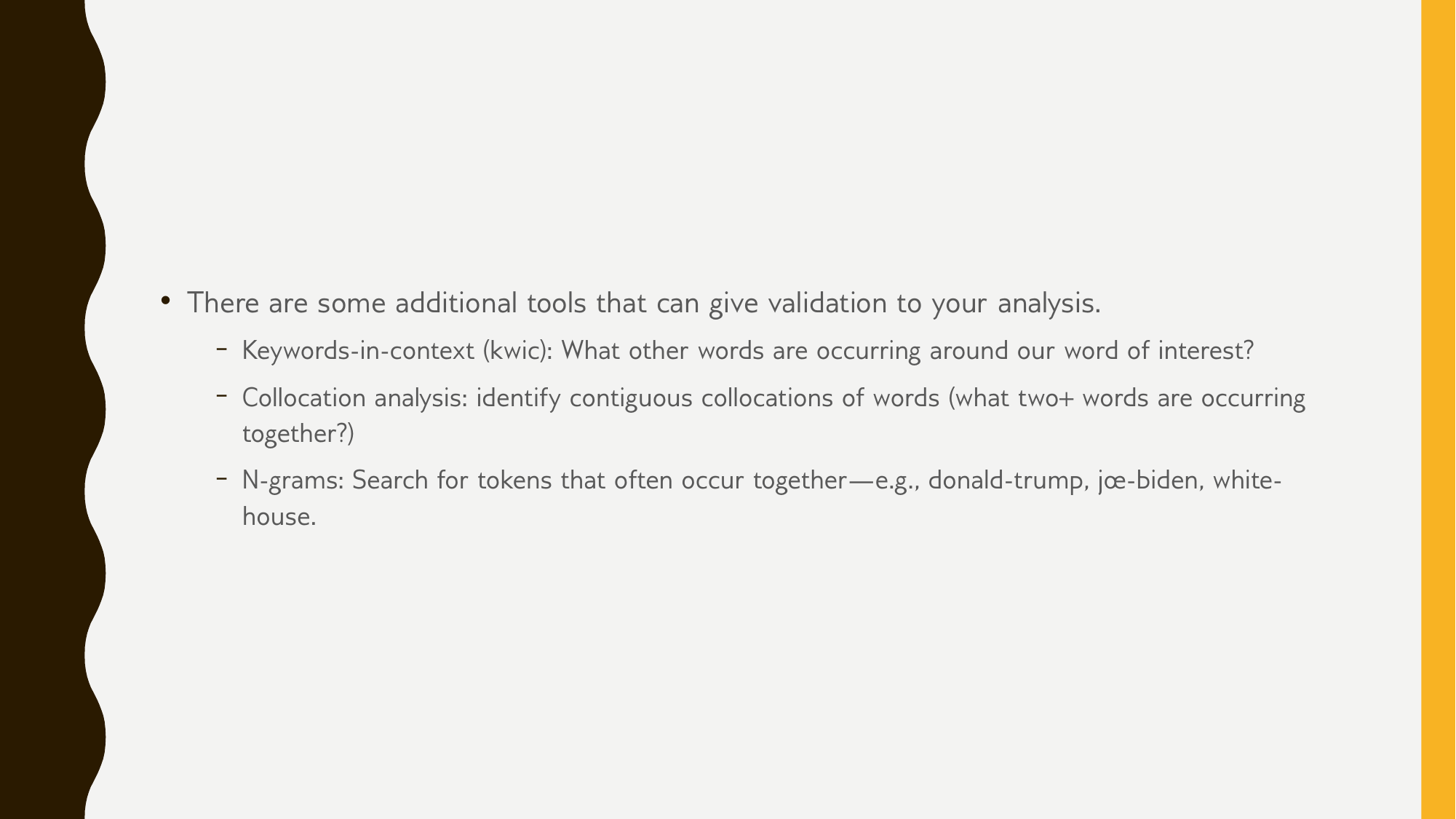

#
There are some additional tools that can give validation to your analysis.
Keywords-in-context (kwic): What other words are occurring around our word of interest?
Collocation analysis: identify contiguous collocations of words (what two+ words are occurring together?)
N-grams: Search for tokens that often occur together—e.g., donald-trump, joe-biden, white-house.